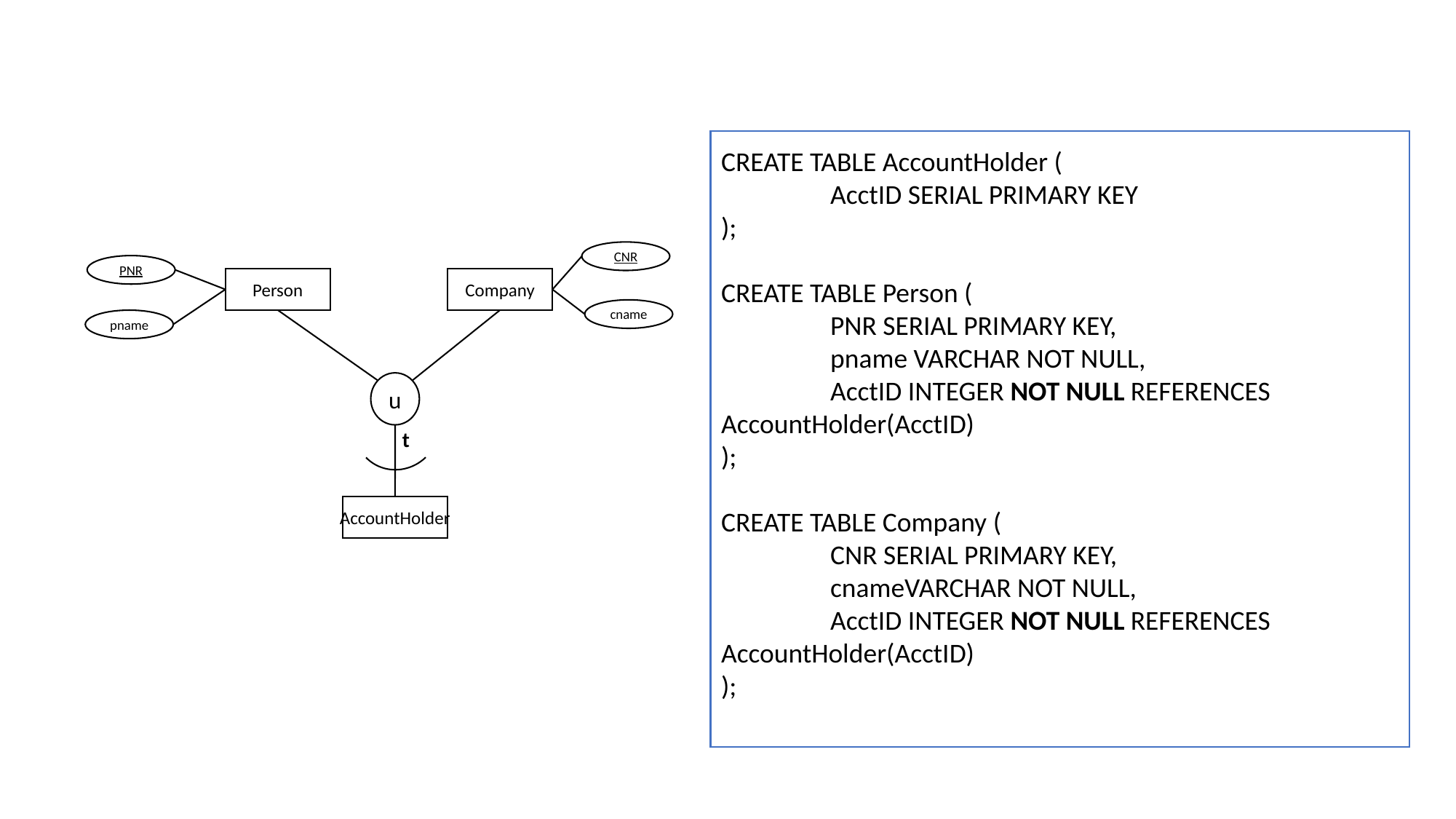

CREATE TABLE AccountHolder (
	AcctID SERIAL PRIMARY KEY
);

CREATE TABLE Person (
	PNR SERIAL PRIMARY KEY,
	pname VARCHAR NOT NULL,
	AcctID INTEGER NOT NULL REFERENCES 	AccountHolder(AcctID)
);

CREATE TABLE Company (
	CNR SERIAL PRIMARY KEY,
	cnameVARCHAR NOT NULL,
	AcctID INTEGER NOT NULL REFERENCES 	AccountHolder(AcctID)
);

CNR
PNR
Company
Person
cname
pname
u

t
AccountHolder